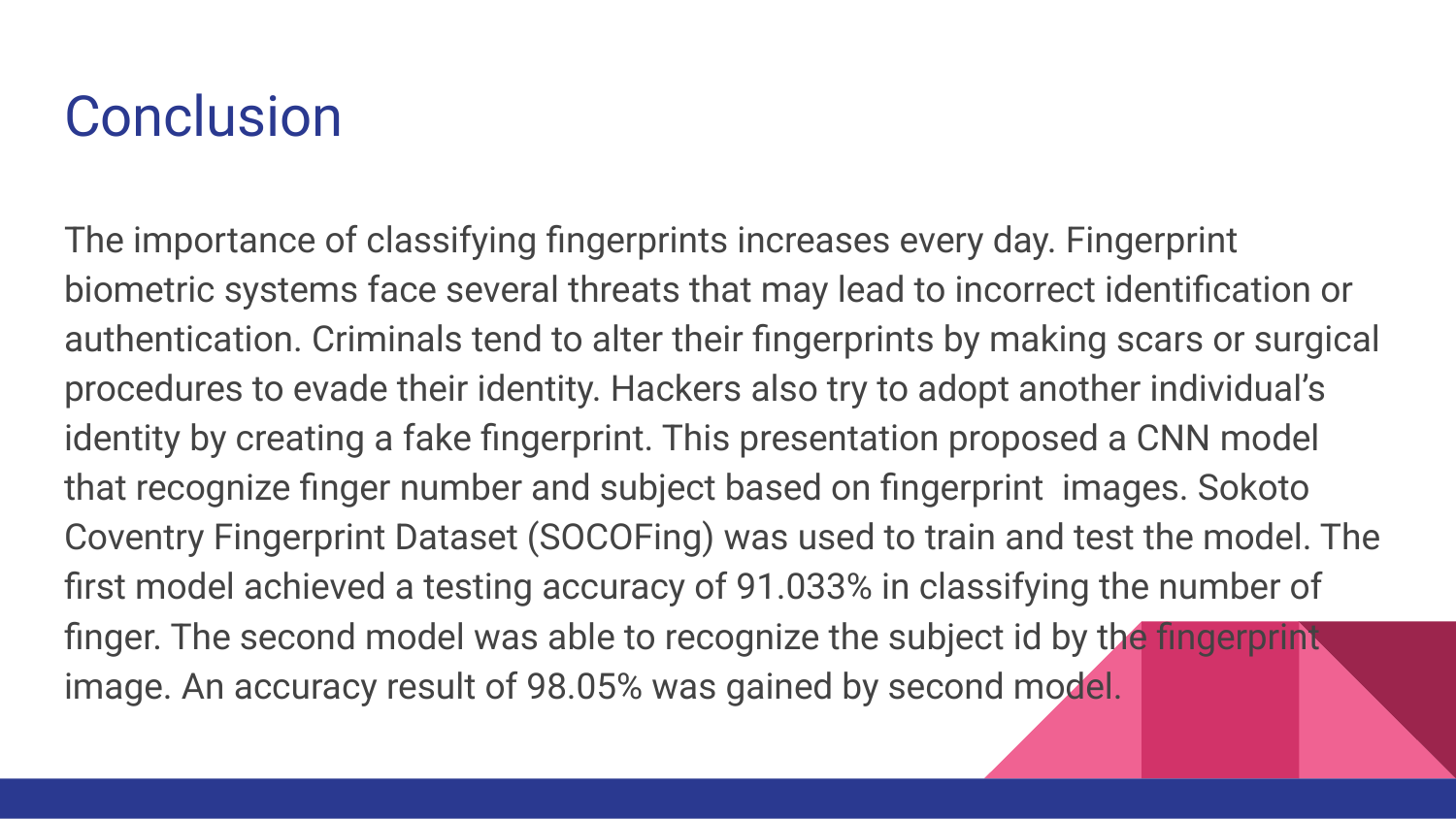

# Conclusion

The importance of classifying fingerprints increases every day. Fingerprint biometric systems face several threats that may lead to incorrect identification or authentication. Criminals tend to alter their fingerprints by making scars or surgical procedures to evade their identity. Hackers also try to adopt another individual’s identity by creating a fake fingerprint. This presentation proposed a CNN model that recognize finger number and subject based on fingerprint  images. Sokoto Coventry Fingerprint Dataset (SOCOFing) was used to train and test the model. The first model achieved a testing accuracy of 91.033% in classifying the number of finger. The second model was able to recognize the subject id by the fingerprint image. An accuracy result of 98.05% was gained by second model.